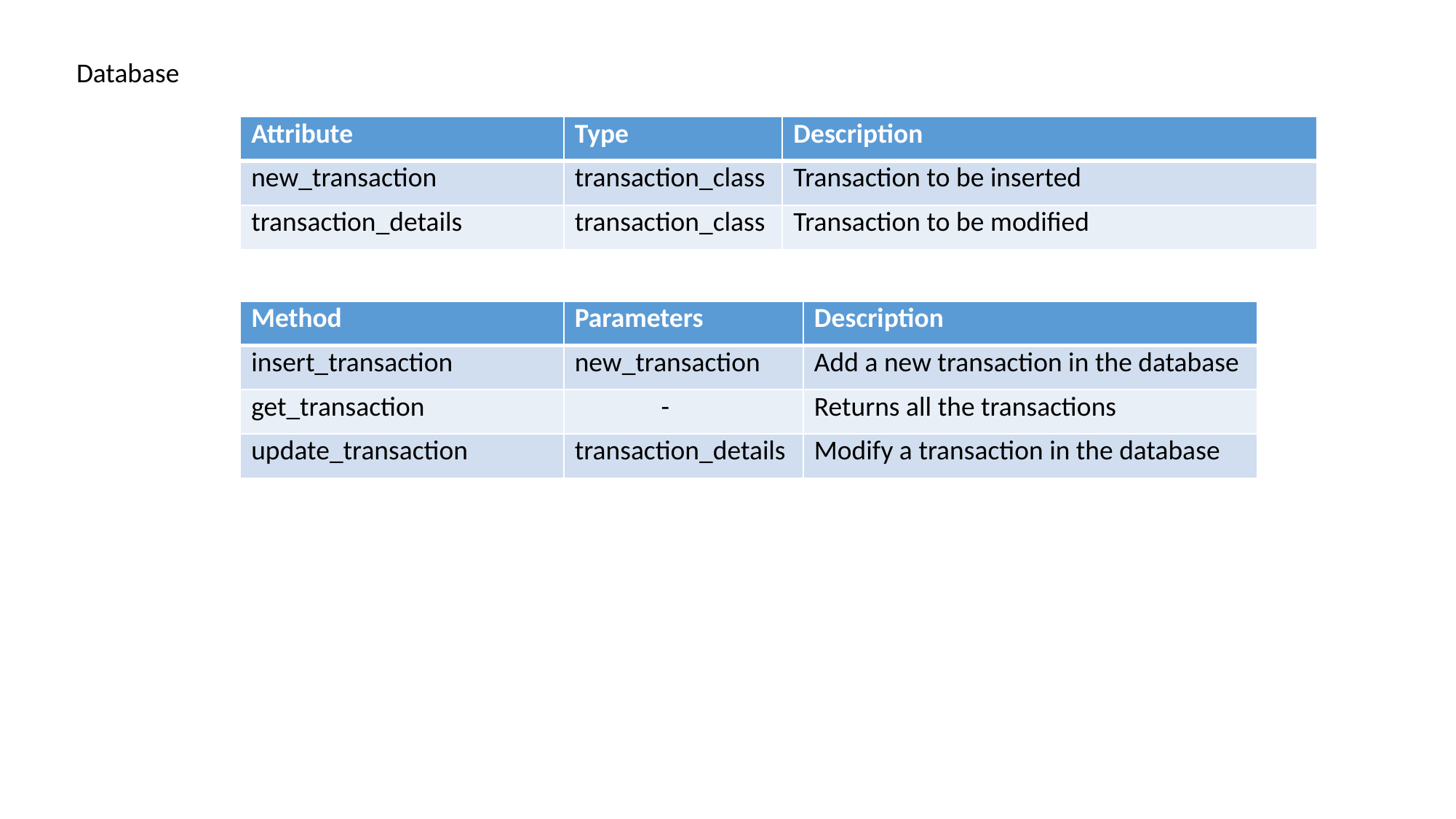

Database
| Attribute | Type | Description |
| --- | --- | --- |
| new\_transaction | transaction\_class | Transaction to be inserted |
| transaction\_details | transaction\_class | Transaction to be modified |
| Method | Parameters | Description |
| --- | --- | --- |
| insert\_transaction | new\_transaction | Add a new transaction in the database |
| get\_transaction | - | Returns all the transactions |
| update\_transaction | transaction\_details | Modify a transaction in the database |